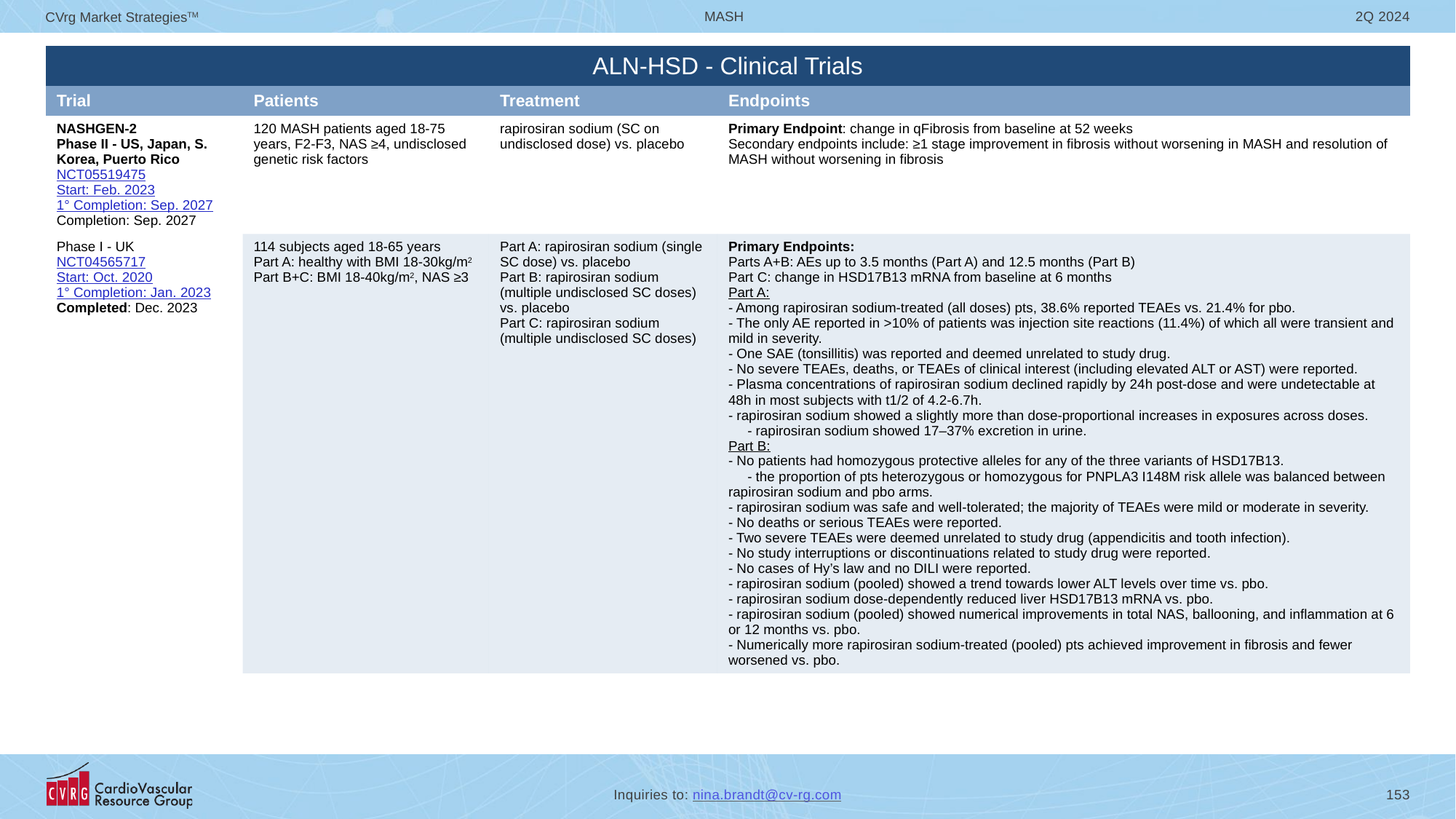

| ALN-HSD - Clinical Trials |  |  |  |
| --- | --- | --- | --- |
| Trial | Patients | Treatment | Endpoints |
| NASHGEN-2 Phase II - US, Japan, S. Korea, Puerto Rico NCT05519475 Start: Feb. 2023 1° Completion: Sep. 2027 Completion: Sep. 2027 | 120 MASH patients aged 18-75 years, F2-F3, NAS ≥4, undisclosed genetic risk factors | rapirosiran sodium (SC on undisclosed dose) vs. placebo | Primary Endpoint: change in qFibrosis from baseline at 52 weeks Secondary endpoints include: ≥1 stage improvement in fibrosis without worsening in MASH and resolution of MASH without worsening in fibrosis |
| Phase I - UK NCT04565717 Start: Oct. 2020 1° Completion: Jan. 2023 Completed: Dec. 2023 | 114 subjects aged 18-65 years Part A: healthy with BMI 18-30kg/m2 Part B+C: BMI 18-40kg/m2, NAS ≥3 | Part A: rapirosiran sodium (single SC dose) vs. placebo Part B: rapirosiran sodium (multiple undisclosed SC doses) vs. placebo Part C: rapirosiran sodium (multiple undisclosed SC doses) | Primary Endpoints: Parts A+B: AEs up to 3.5 months (Part A) and 12.5 months (Part B) Part C: change in HSD17B13 mRNA from baseline at 6 months Part A: - Among rapirosiran sodium-treated (all doses) pts, 38.6% reported TEAEs vs. 21.4% for pbo. - The only AE reported in >10% of patients was injection site reactions (11.4%) of which all were transient and mild in severity. - One SAE (tonsillitis) was reported and deemed unrelated to study drug. - No severe TEAEs, deaths, or TEAEs of clinical interest (including elevated ALT or AST) were reported. - Plasma concentrations of rapirosiran sodium declined rapidly by 24h post-dose and were undetectable at 48h in most subjects with t1/2 of 4.2-6.7h. - rapirosiran sodium showed a slightly more than dose-proportional increases in exposures across doses. - rapirosiran sodium showed 17–37% excretion in urine. Part B: - No patients had homozygous protective alleles for any of the three variants of HSD17B13. - the proportion of pts heterozygous or homozygous for PNPLA3 I148M risk allele was balanced between rapirosiran sodium and pbo arms. - rapirosiran sodium was safe and well-tolerated; the majority of TEAEs were mild or moderate in severity. - No deaths or serious TEAEs were reported. - Two severe TEAEs were deemed unrelated to study drug (appendicitis and tooth infection). - No study interruptions or discontinuations related to study drug were reported. - No cases of Hy’s law and no DILI were reported. - rapirosiran sodium (pooled) showed a trend towards lower ALT levels over time vs. pbo. - rapirosiran sodium dose-dependently reduced liver HSD17B13 mRNA vs. pbo. - rapirosiran sodium (pooled) showed numerical improvements in total NAS, ballooning, and inflammation at 6 or 12 months vs. pbo. - Numerically more rapirosiran sodium-treated (pooled) pts achieved improvement in fibrosis and fewer worsened vs. pbo. |